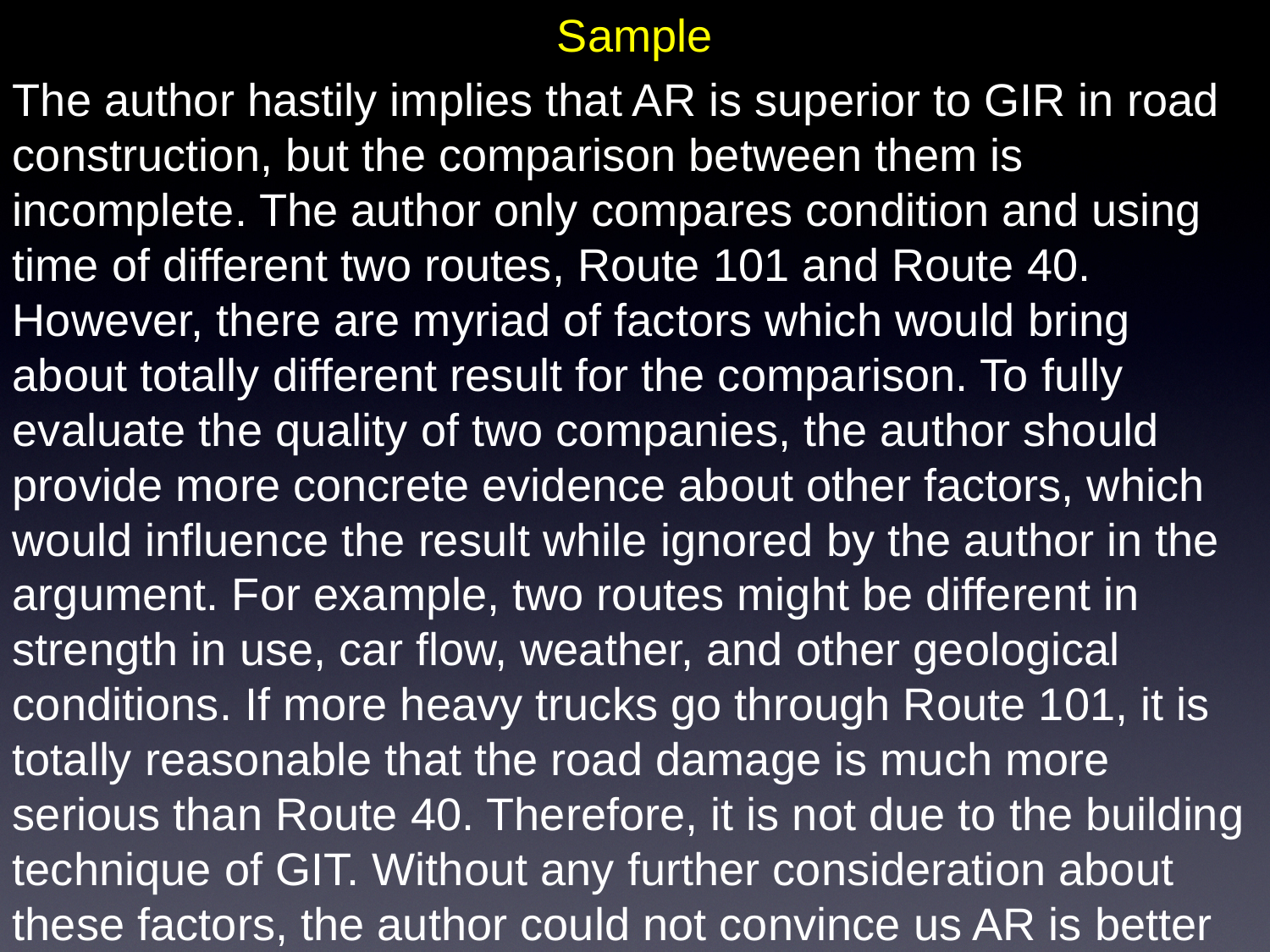

Sample
The author hastily implies that AR is superior to GIR in road construction, but the comparison between them is incomplete. The author only compares condition and using time of different two routes, Route 101 and Route 40. However, there are myriad of factors which would bring about totally different result for the comparison. To fully evaluate the quality of two companies, the author should provide more concrete evidence about other factors, which would influence the result while ignored by the author in the argument. For example, two routes might be different in strength in use, car flow, weather, and other geological conditions. If more heavy trucks go through Route 101, it is totally reasonable that the road damage is much more serious than Route 40. Therefore, it is not due to the building technique of GIT. Without any further consideration about these factors, the author could not convince us AR is better than GIR.